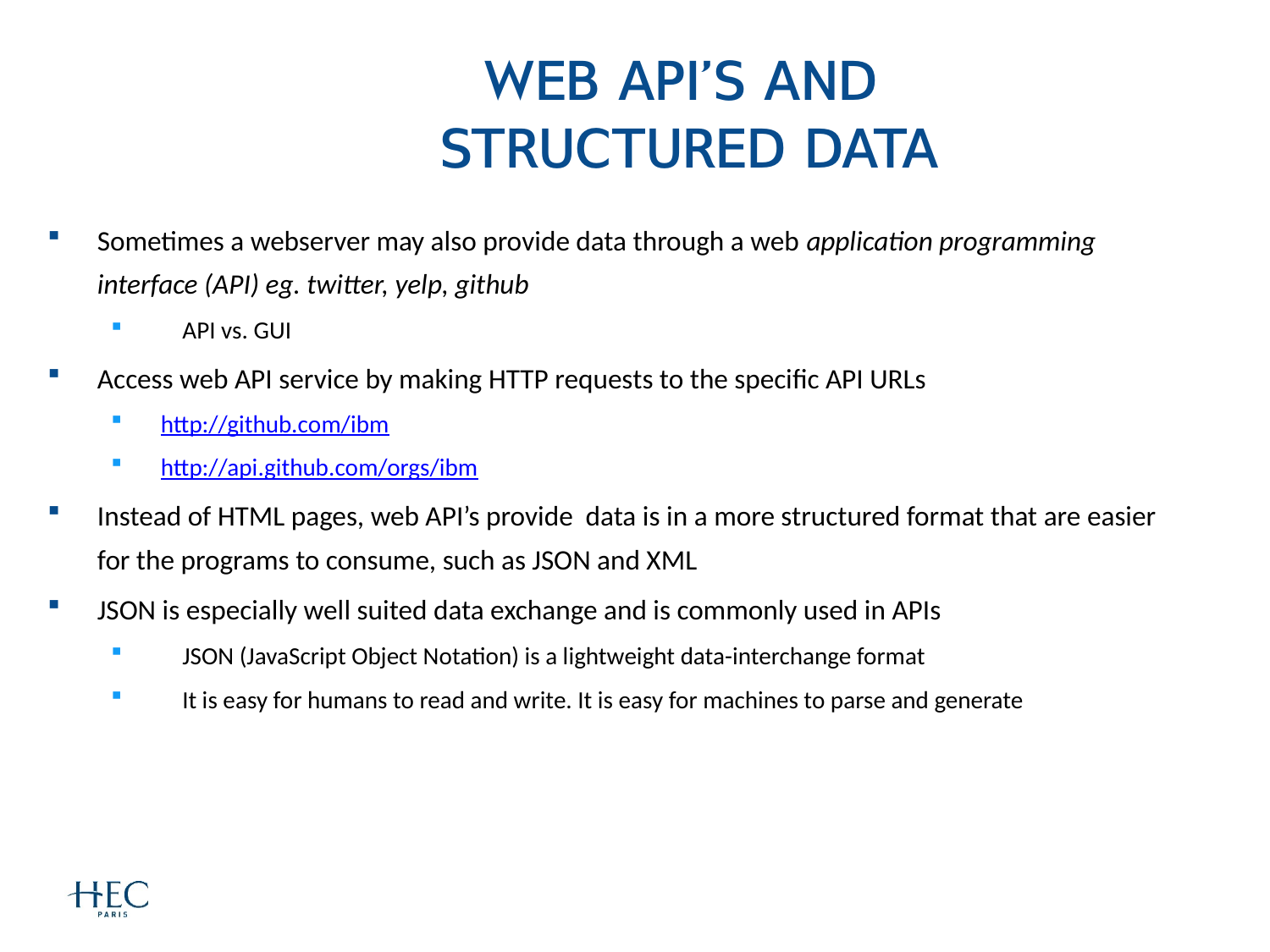

WEB API’s and
 Structured data
Sometimes a webserver may also provide data through a web application programming interface (API) eg. twitter, yelp, github
API vs. GUI
Access web API service by making HTTP requests to the specific API URLs
http://github.com/ibm
http://api.github.com/orgs/ibm
Instead of HTML pages, web API’s provide  data is in a more structured format that are easier for the programs to consume, such as JSON and XML
JSON is especially well suited data exchange and is commonly used in APIs
JSON (JavaScript Object Notation) is a lightweight data-interchange format
It is easy for humans to read and write. It is easy for machines to parse and generate